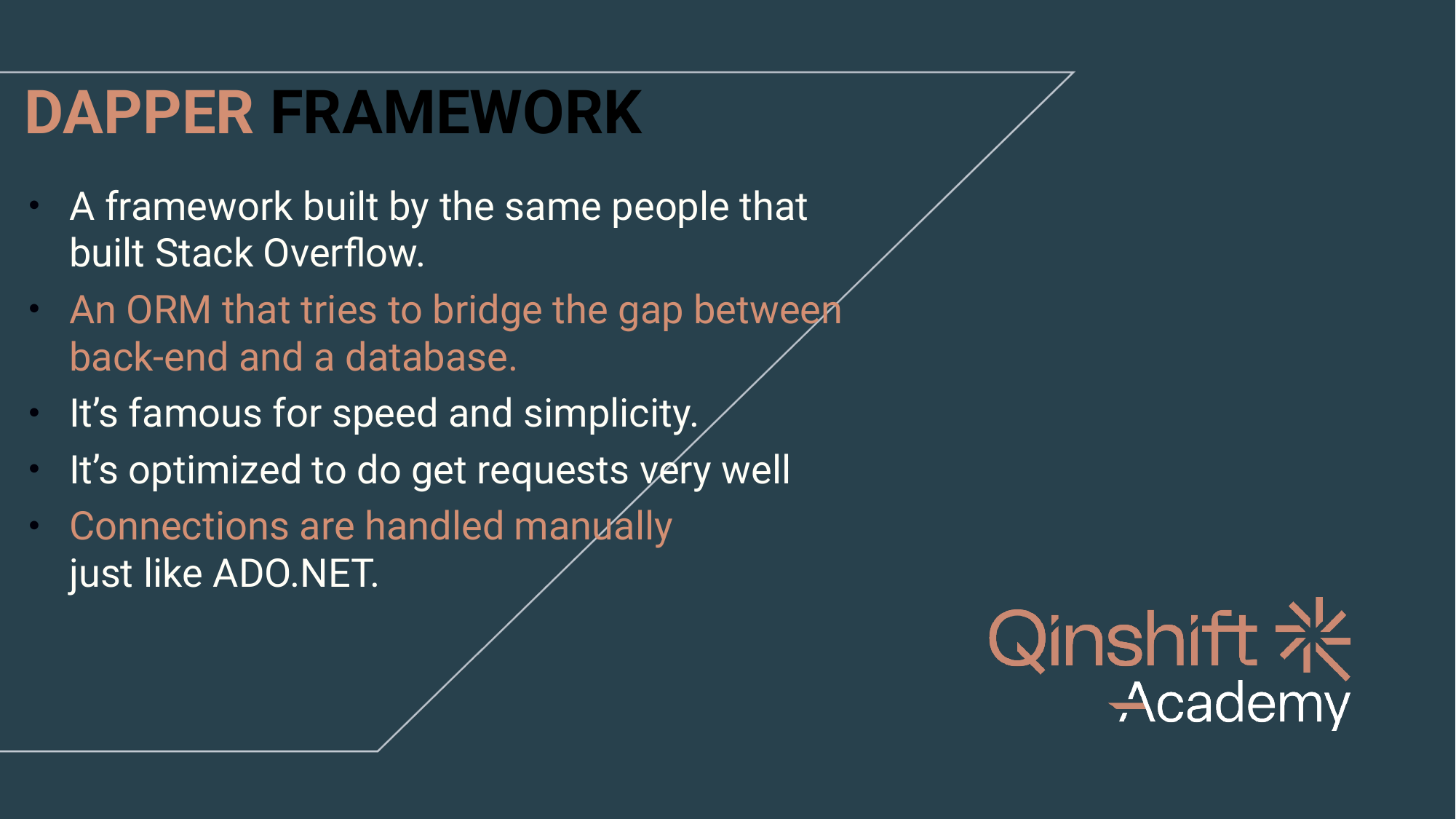

DAPPER FRAMEWORK
A framework built by the same people that
built Stack Overflow.
An ORM that tries to bridge the gap between
back-end and a database.
It’s famous for speed and simplicity.
It’s optimized to do get requests very well
Connections are handled manually
just like ADO.NET.